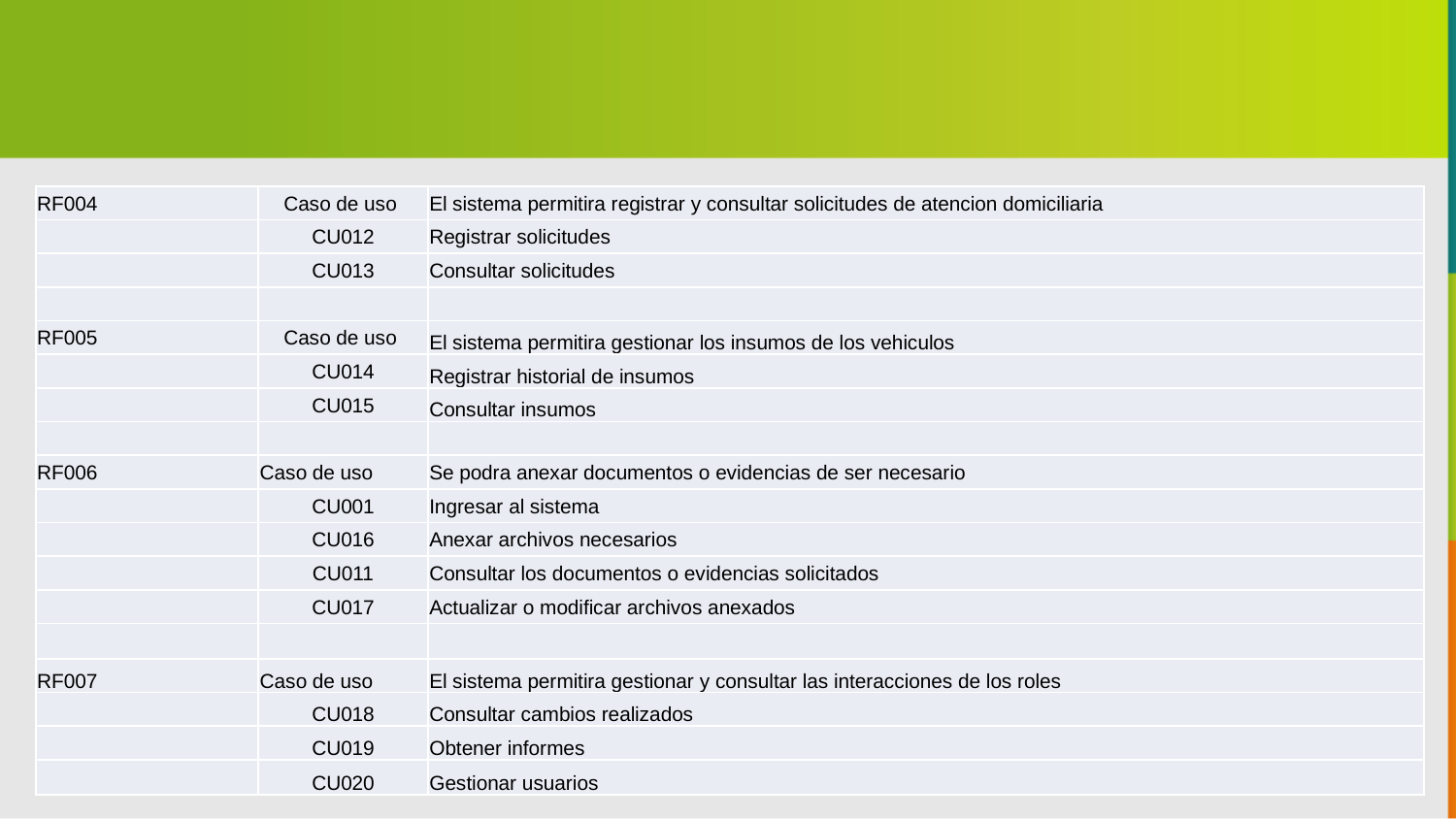

| RF004 | Caso de uso | El sistema permitira registrar y consultar solicitudes de atencion domiciliaria |
| --- | --- | --- |
|  | CU012 | Registrar solicitudes |
|  | CU013 | Consultar solicitudes |
|  |  |  |
| RF005 | Caso de uso | El sistema permitira gestionar los insumos de los vehiculos |
|  | CU014 | Registrar historial de insumos |
|  | CU015 | Consultar insumos |
|  |  |  |
| RF006 | Caso de uso | Se podra anexar documentos o evidencias de ser necesario |
|  | CU001 | Ingresar al sistema |
|  | CU016 | Anexar archivos necesarios |
|  | CU011 | Consultar los documentos o evidencias solicitados |
|  | CU017 | Actualizar o modificar archivos anexados |
|  |  |  |
| RF007 | Caso de uso | El sistema permitira gestionar y consultar las interacciones de los roles |
|  | CU018 | Consultar cambios realizados |
|  | CU019 | Obtener informes |
|  | CU020 | Gestionar usuarios |